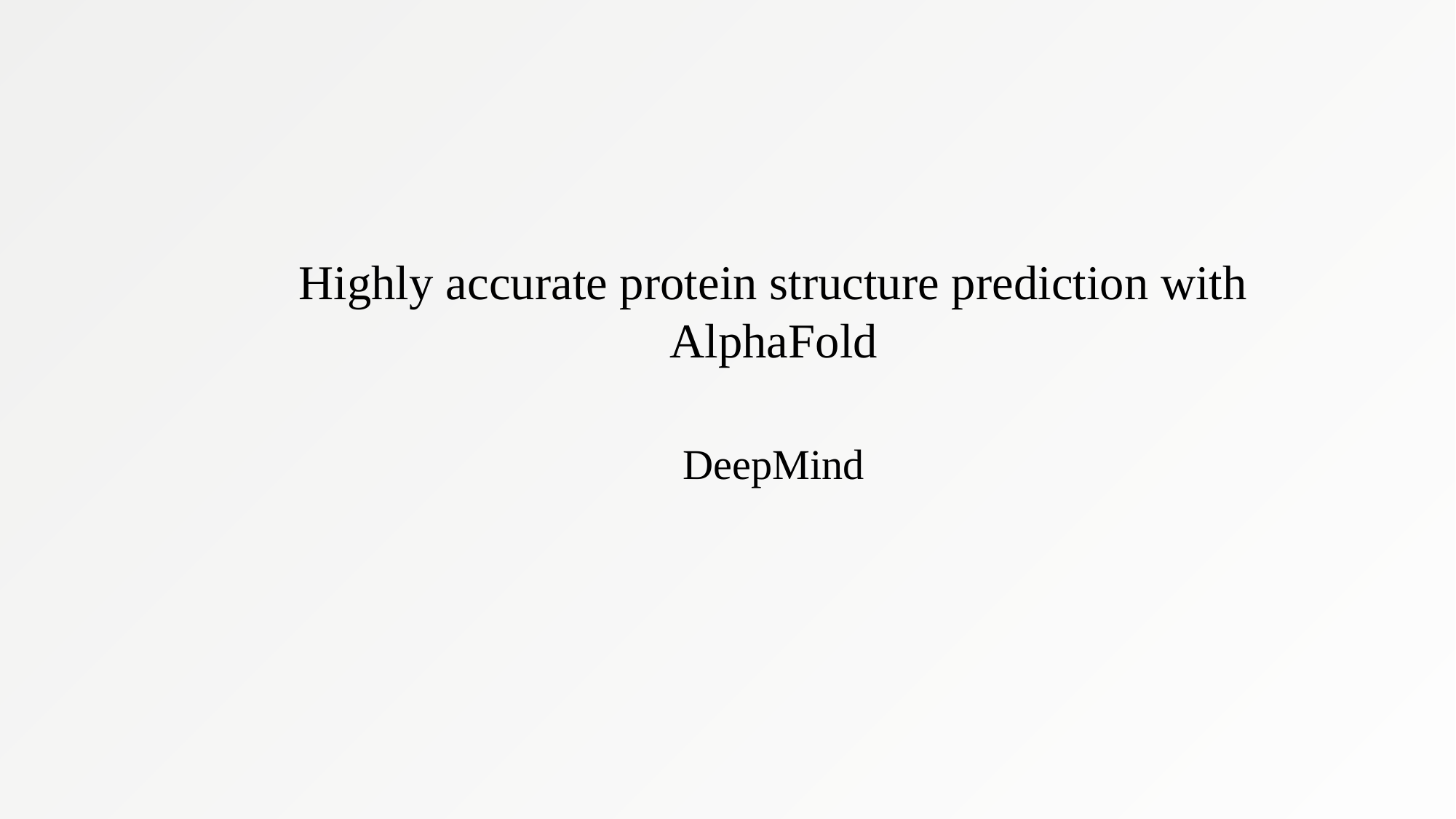

Highly accurate protein structure prediction with AlphaFold
DeepMind
1